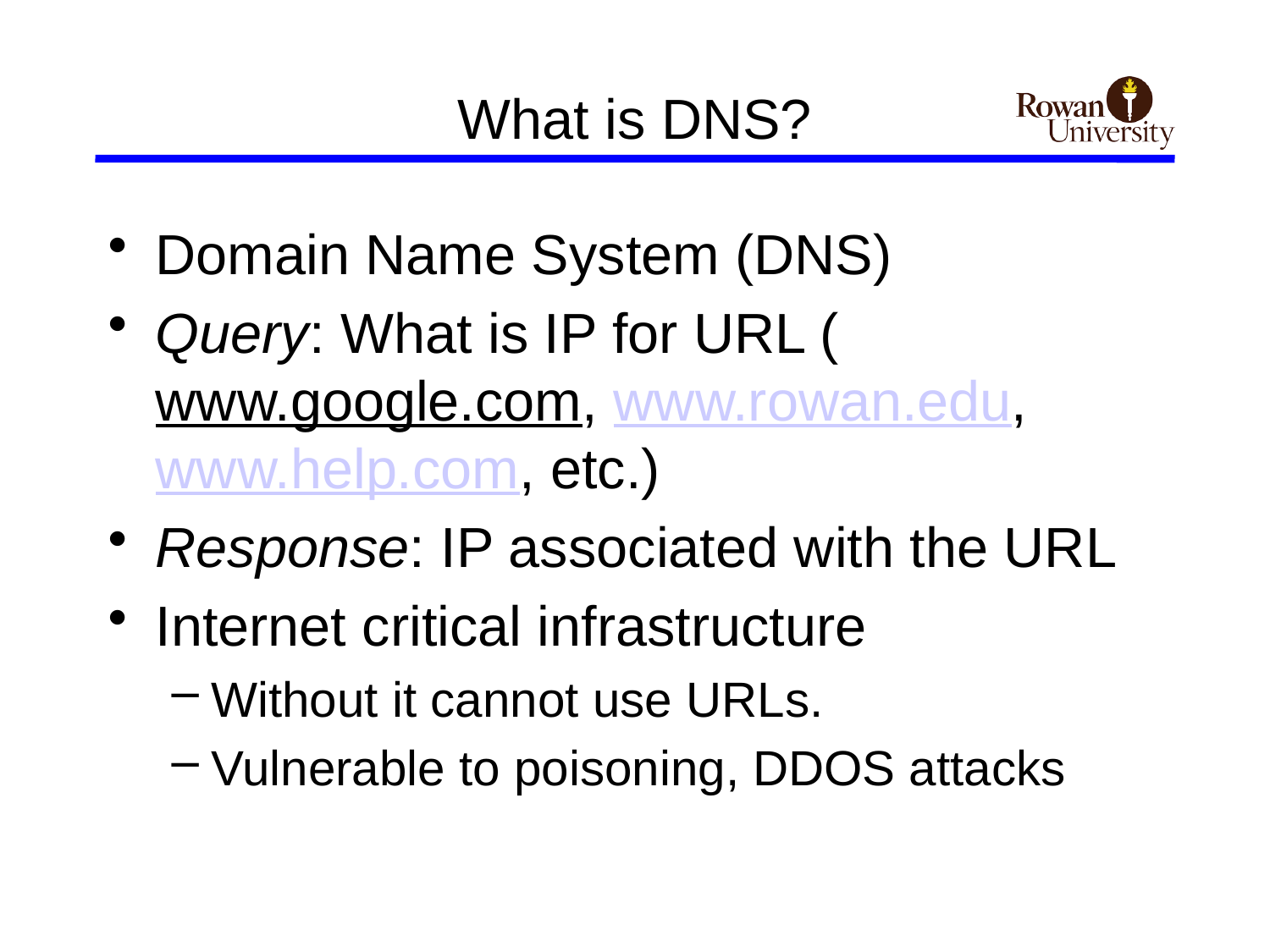

# What is DNS?
Domain Name System (DNS)
Query: What is IP for URL (www.google.com, www.rowan.edu, www.help.com, etc.)
Response: IP associated with the URL
Internet critical infrastructure
Without it cannot use URLs.
Vulnerable to poisoning, DDOS attacks